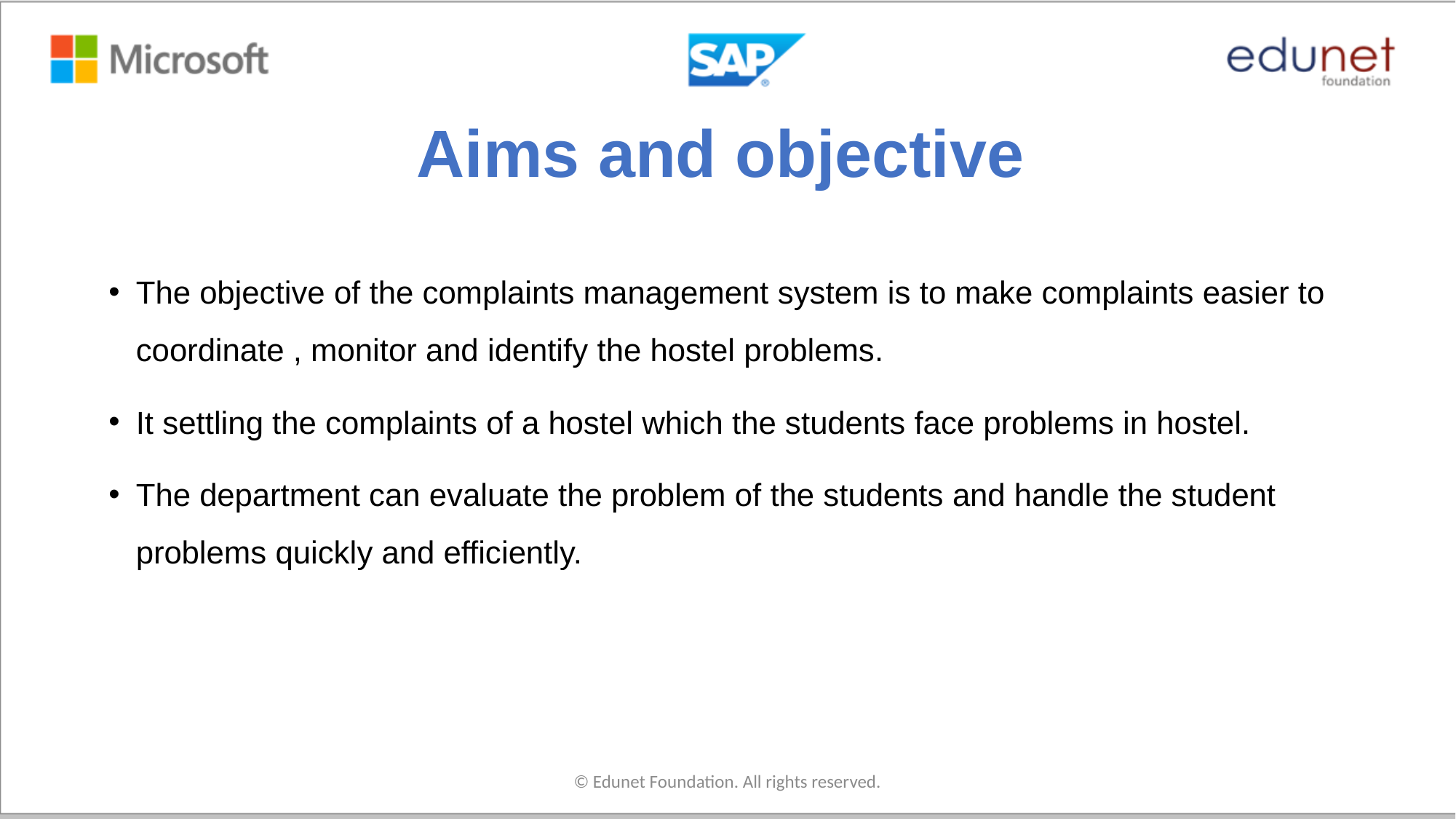

# Aims and objective
The objective of the complaints management system is to make complaints easier to coordinate , monitor and identify the hostel problems.
It settling the complaints of a hostel which the students face problems in hostel.
The department can evaluate the problem of the students and handle the student problems quickly and efficiently.
© Edunet Foundation. All rights reserved.